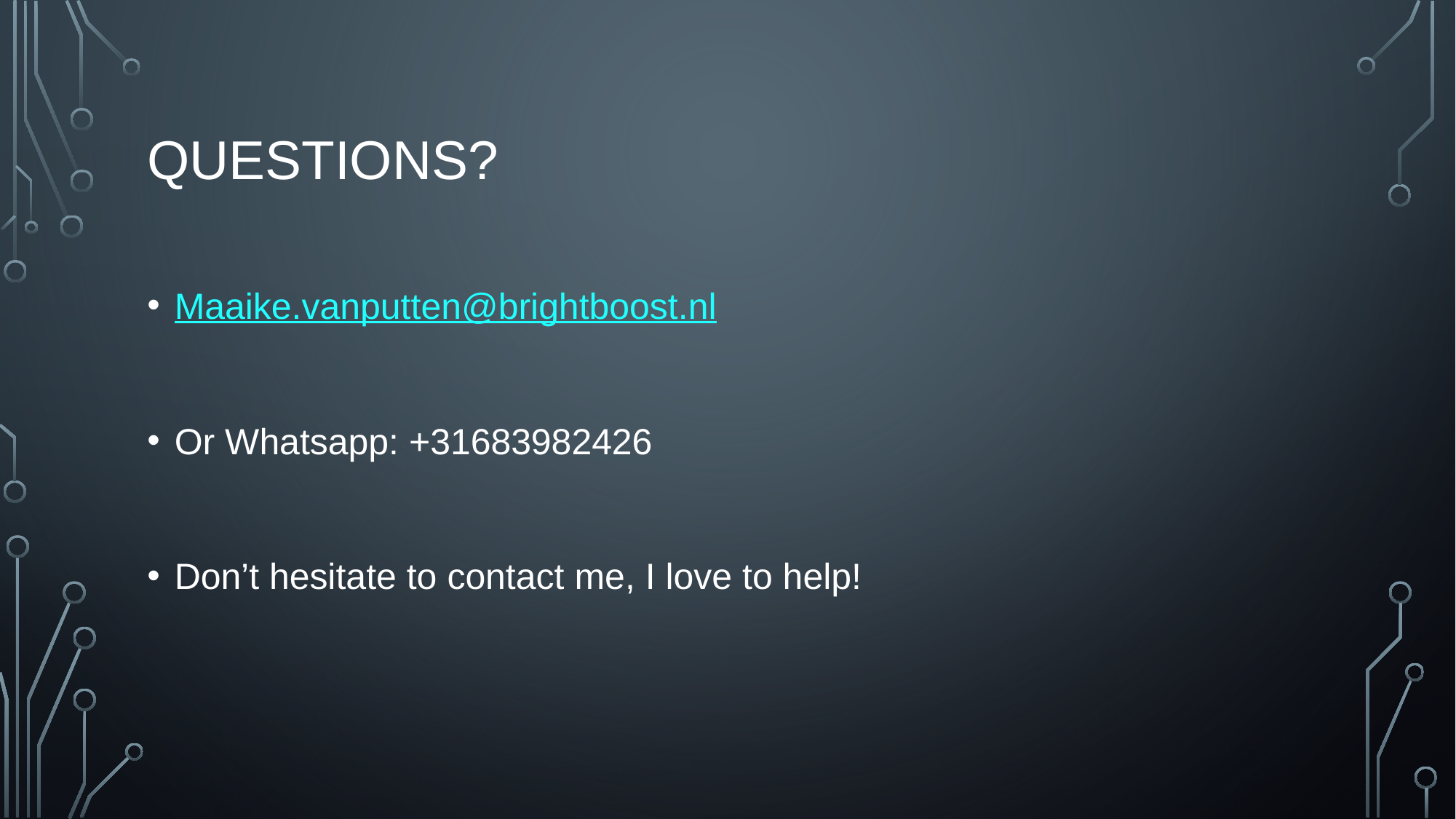

# QUESTIONS?
Maaike.vanputten@brightboost.nl

Or Whatsapp: +31683982426

Don’t hesitate to contact me, I love to help!